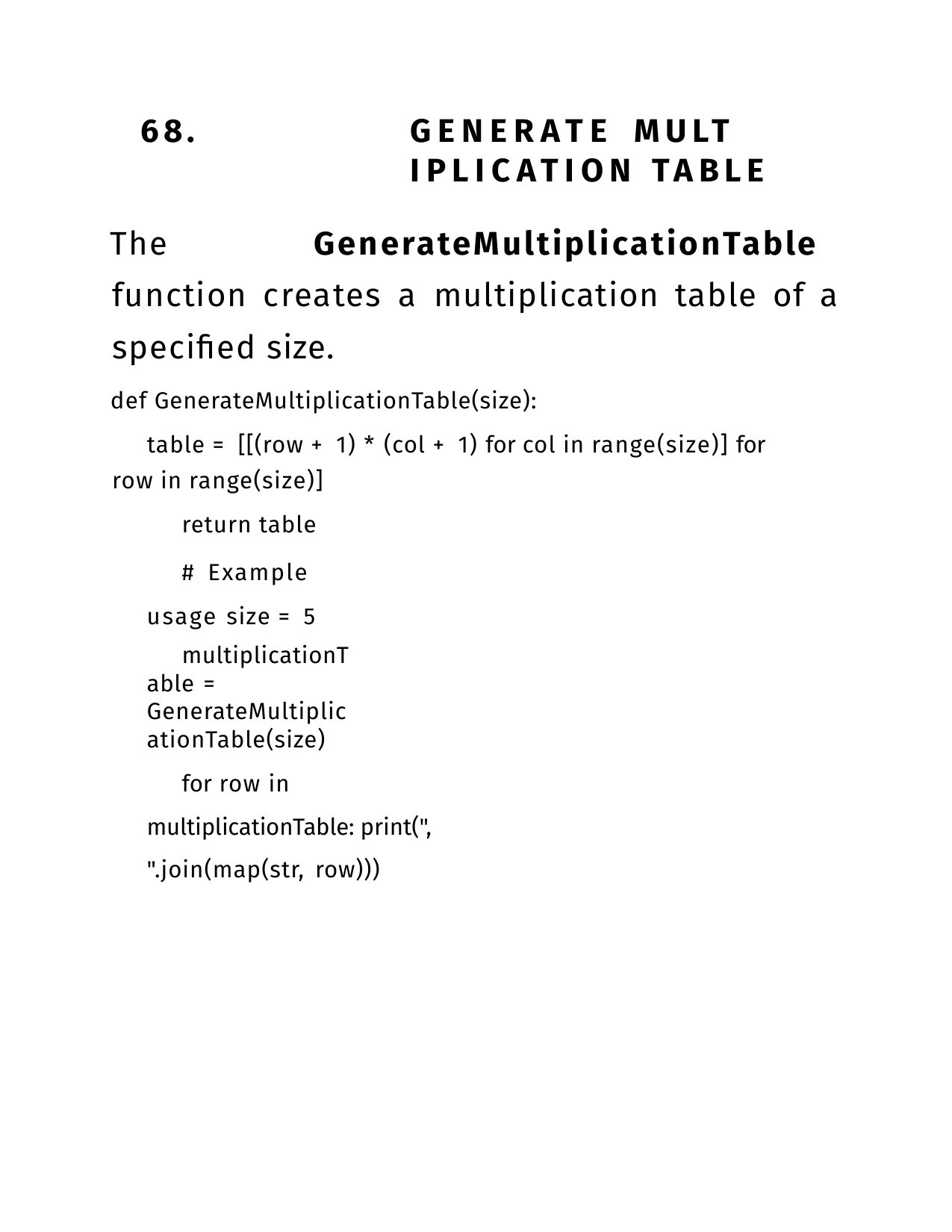

68.	GENERATE	MULT IPLICATION TABLE
The	GenerateMultiplicationTable function creates a multiplication table of a specified size.
def GenerateMultiplicationTable(size):
table = [[(row + 1) * (col + 1) for col in range(size)] for row in range(size)]
return table
# Example usage size = 5
multiplicationTable = GenerateMultiplicationTable(size)
for row in multiplicationTable: print(", ".join(map(str, row)))